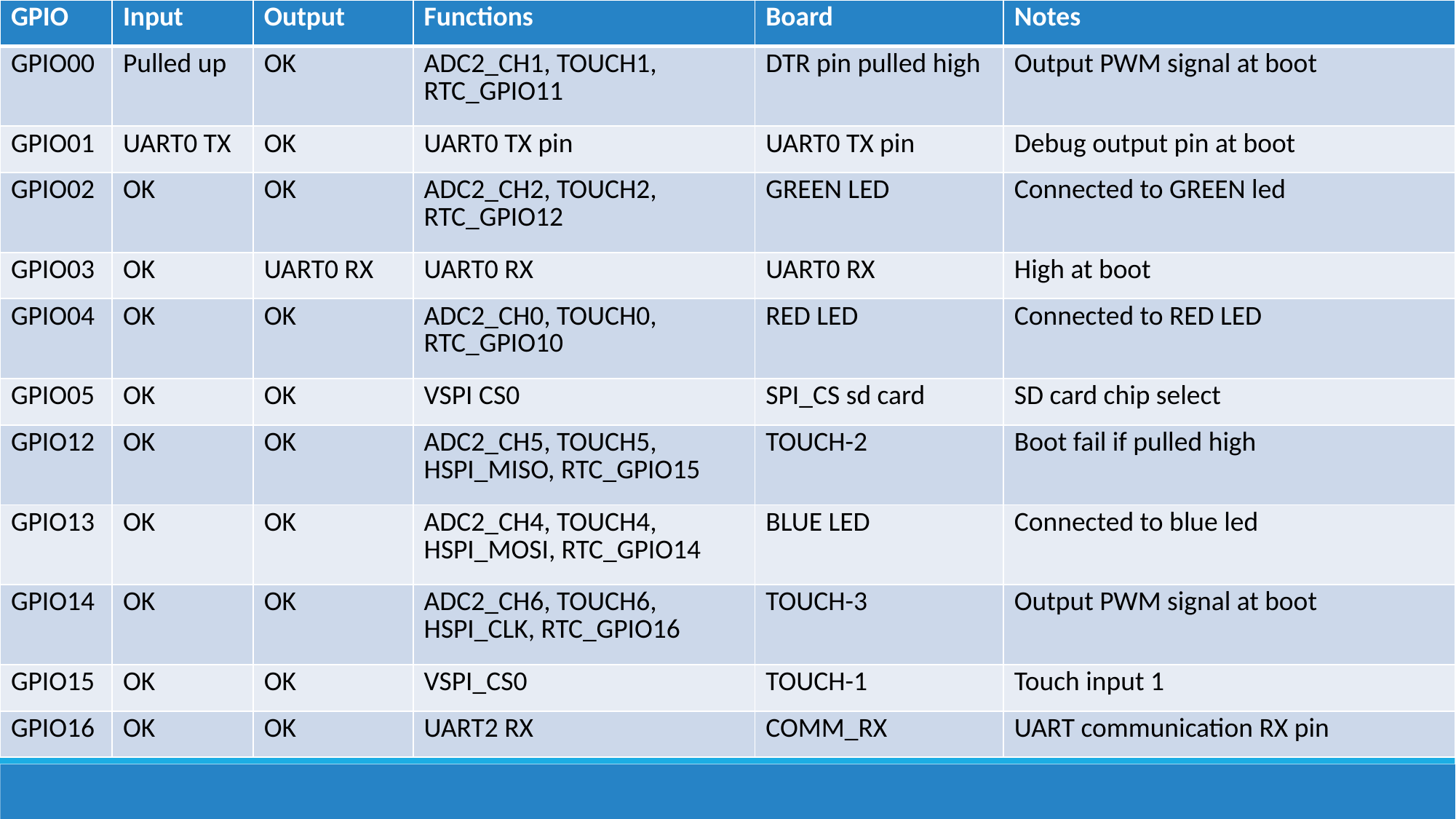

| GPIO | Input | Output | Functions | Board | Notes |
| --- | --- | --- | --- | --- | --- |
| GPIO00 | Pulled up | OK | ADC2\_CH1, TOUCH1, RTC\_GPIO11 | DTR pin pulled high | Output PWM signal at boot |
| GPIO01 | UART0 TX | OK | UART0 TX pin | UART0 TX pin | Debug output pin at boot |
| GPIO02 | OK | OK | ADC2\_CH2, TOUCH2, RTC\_GPIO12 | GREEN LED | Connected to GREEN led |
| GPIO03 | OK | UART0 RX | UART0 RX | UART0 RX | High at boot |
| GPIO04 | OK | OK | ADC2\_CH0, TOUCH0, RTC\_GPIO10 | RED LED | Connected to RED LED |
| GPIO05 | OK | OK | VSPI CS0 | SPI\_CS sd card | SD card chip select |
| GPIO12 | OK | OK | ADC2\_CH5, TOUCH5, HSPI\_MISO, RTC\_GPIO15 | TOUCH-2 | Boot fail if pulled high |
| GPIO13 | OK | OK | ADC2\_CH4, TOUCH4, HSPI\_MOSI, RTC\_GPIO14 | BLUE LED | Connected to blue led |
| GPIO14 | OK | OK | ADC2\_CH6, TOUCH6, HSPI\_CLK, RTC\_GPIO16 | TOUCH-3 | Output PWM signal at boot |
| GPIO15 | OK | OK | VSPI\_CS0 | TOUCH-1 | Touch input 1 |
| GPIO16 | OK | OK | UART2 RX | COMM\_RX | UART communication RX pin |